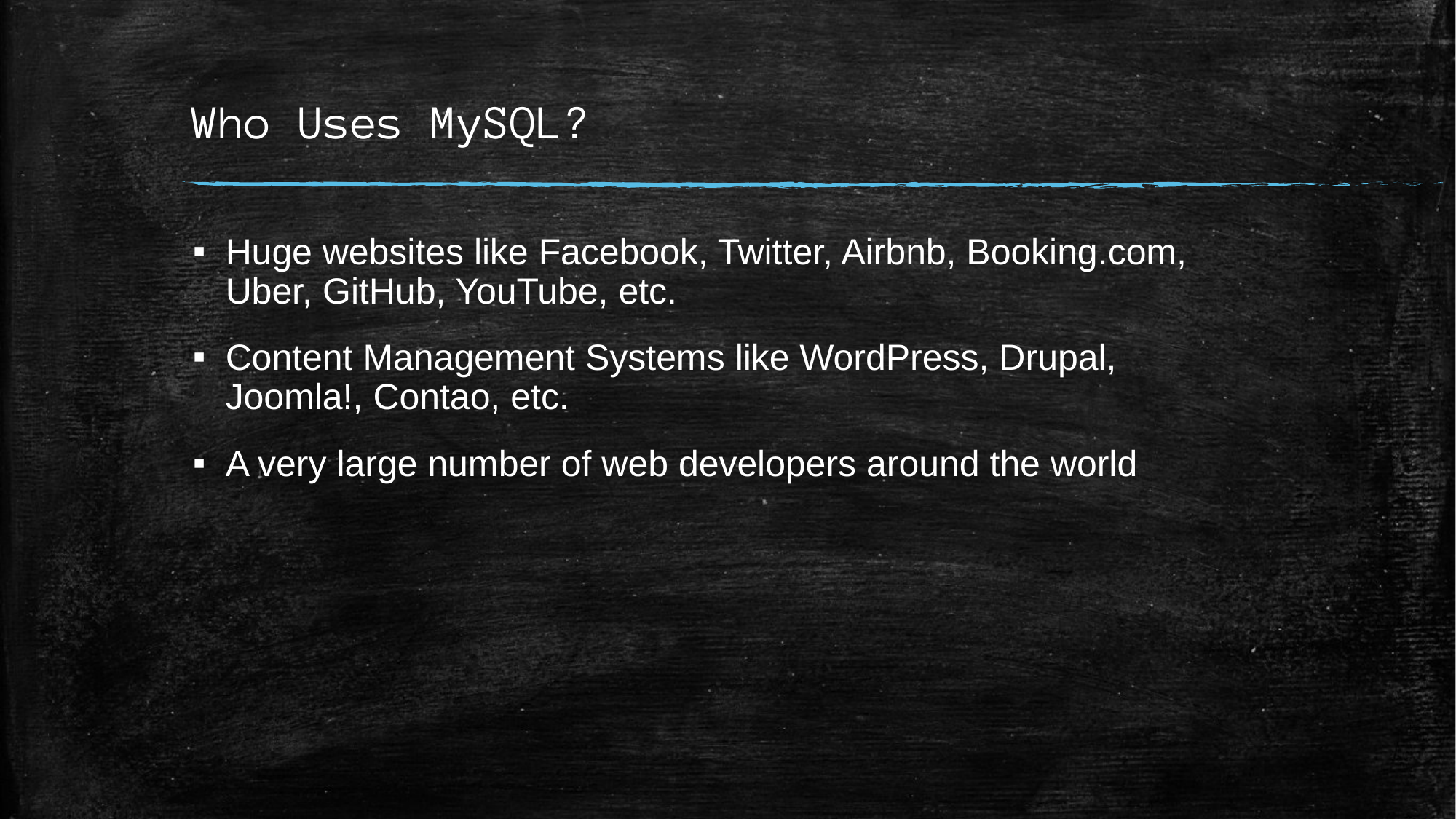

# Who Uses MySQL?
Huge websites like Facebook, Twitter, Airbnb, Booking.com, Uber, GitHub, YouTube, etc.
Content Management Systems like WordPress, Drupal, Joomla!, Contao, etc.
A very large number of web developers around the world